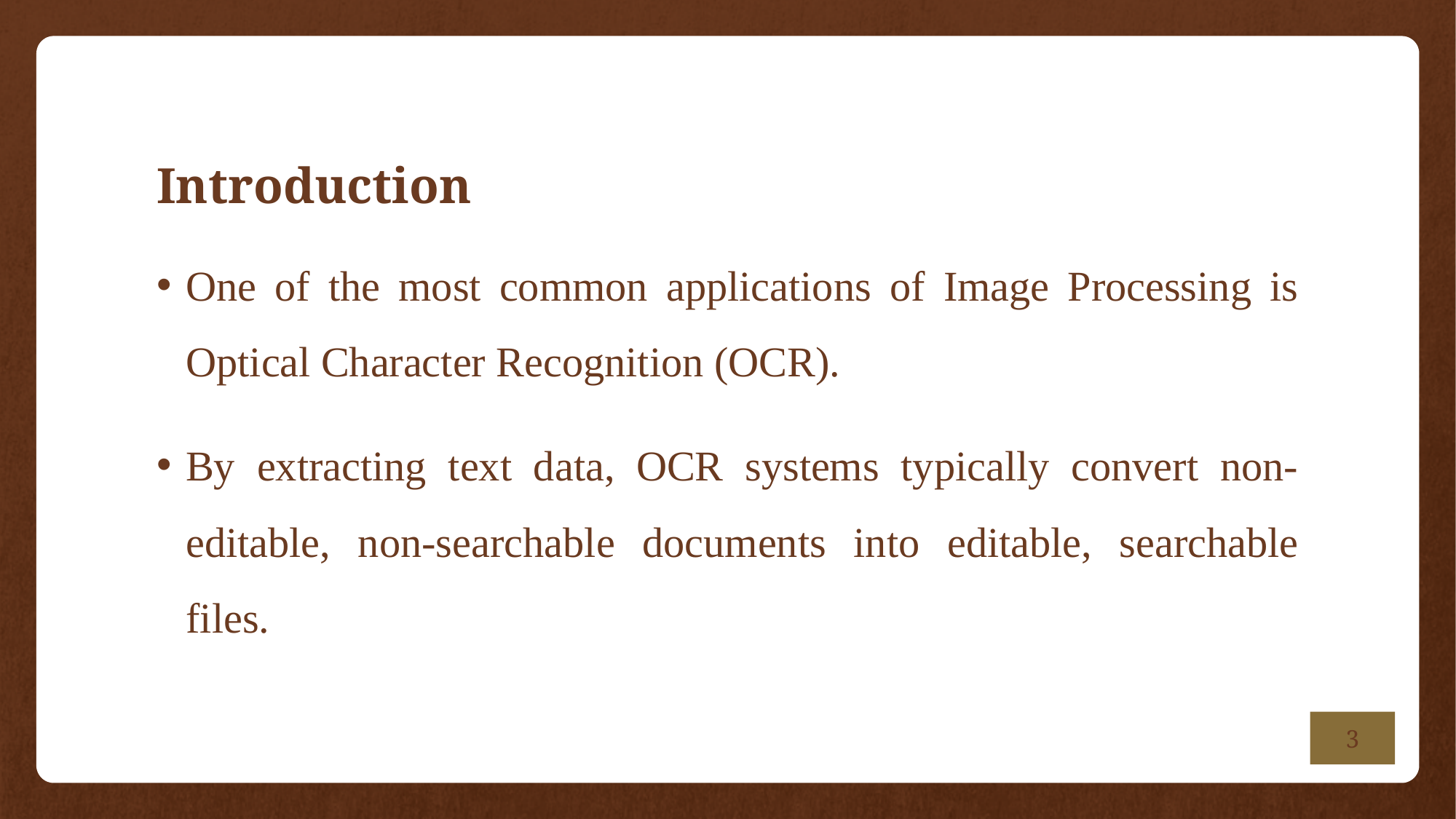

# Introduction
One of the most common applications of Image Processing is Optical Character Recognition (OCR).
By extracting text data, OCR systems typically convert non-editable, non-searchable documents into editable, searchable files.

3